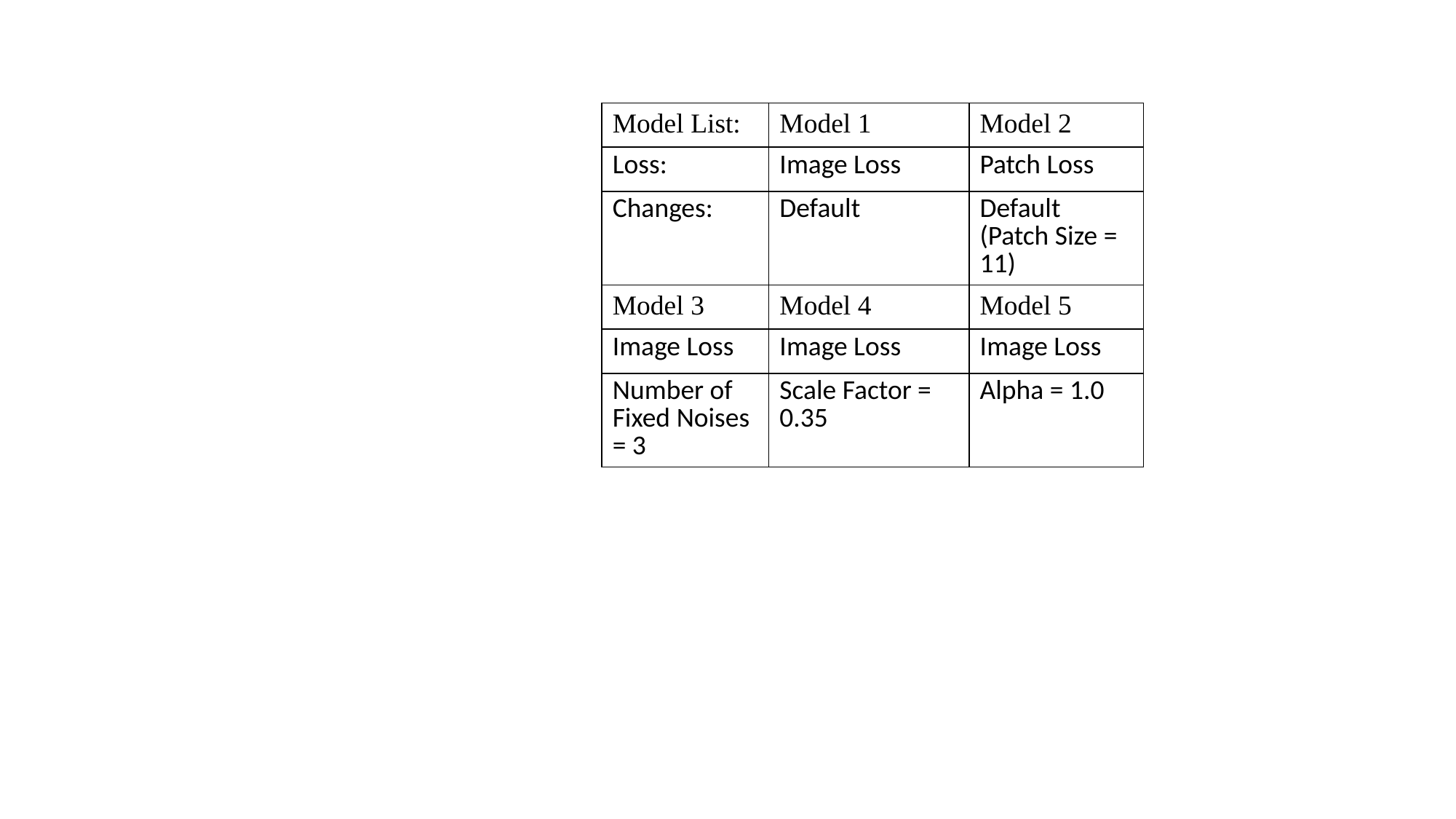

| Model List: | Model 1 | Model 2 |
| --- | --- | --- |
| Loss: | Image Loss | Patch Loss |
| Changes: | Default | Default (Patch Size = 11) |
| Model 3 | Model 4 | Model 5 |
| Image Loss | Image Loss | Image Loss |
| Number of Fixed Noises = 3 | Scale Factor = 0.35 | Alpha = 1.0 |